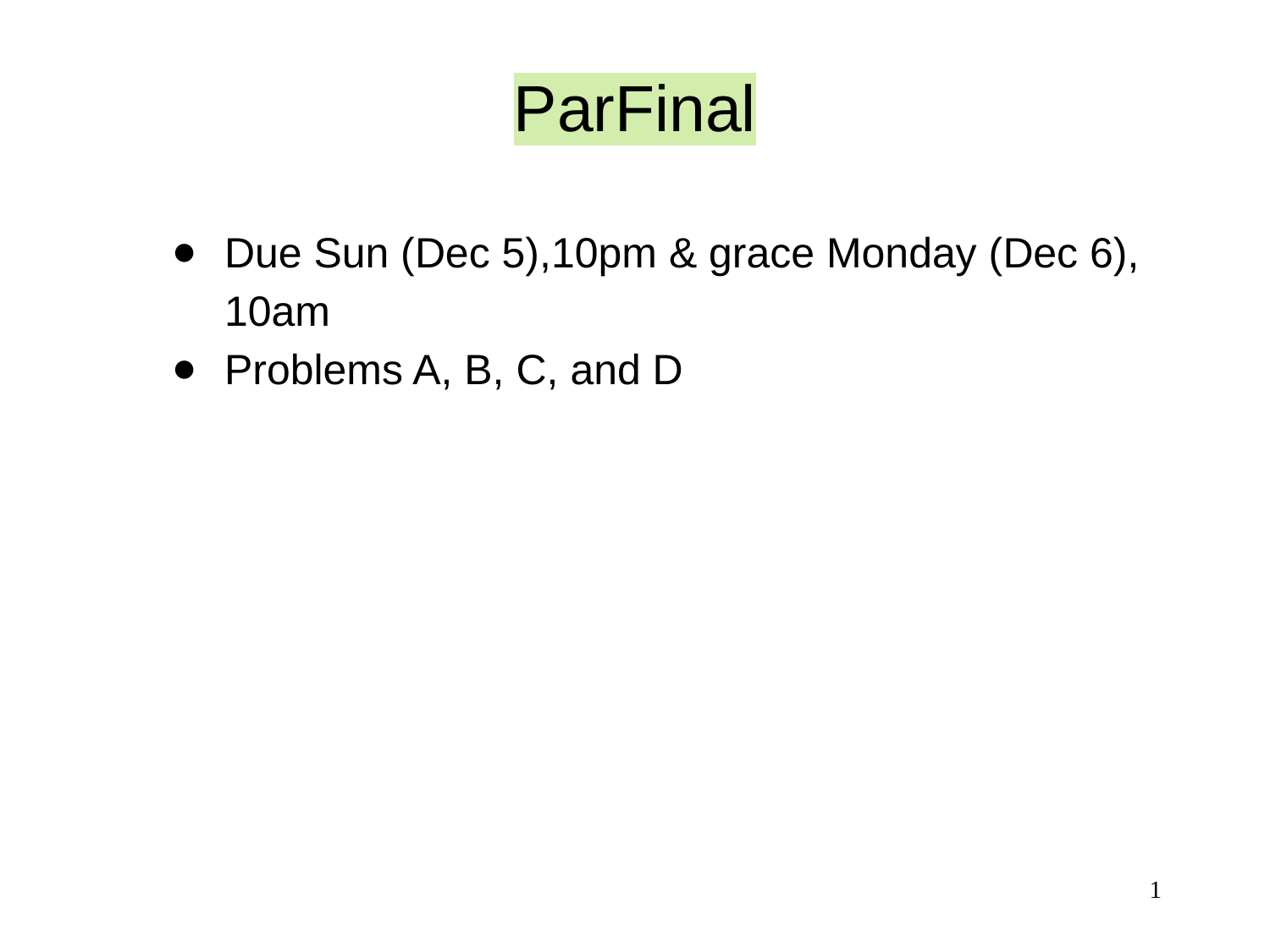

# ParFinal
Due Sun (Dec 5),10pm & grace Monday (Dec 6), 10am
Problems A, B, C, and D
1